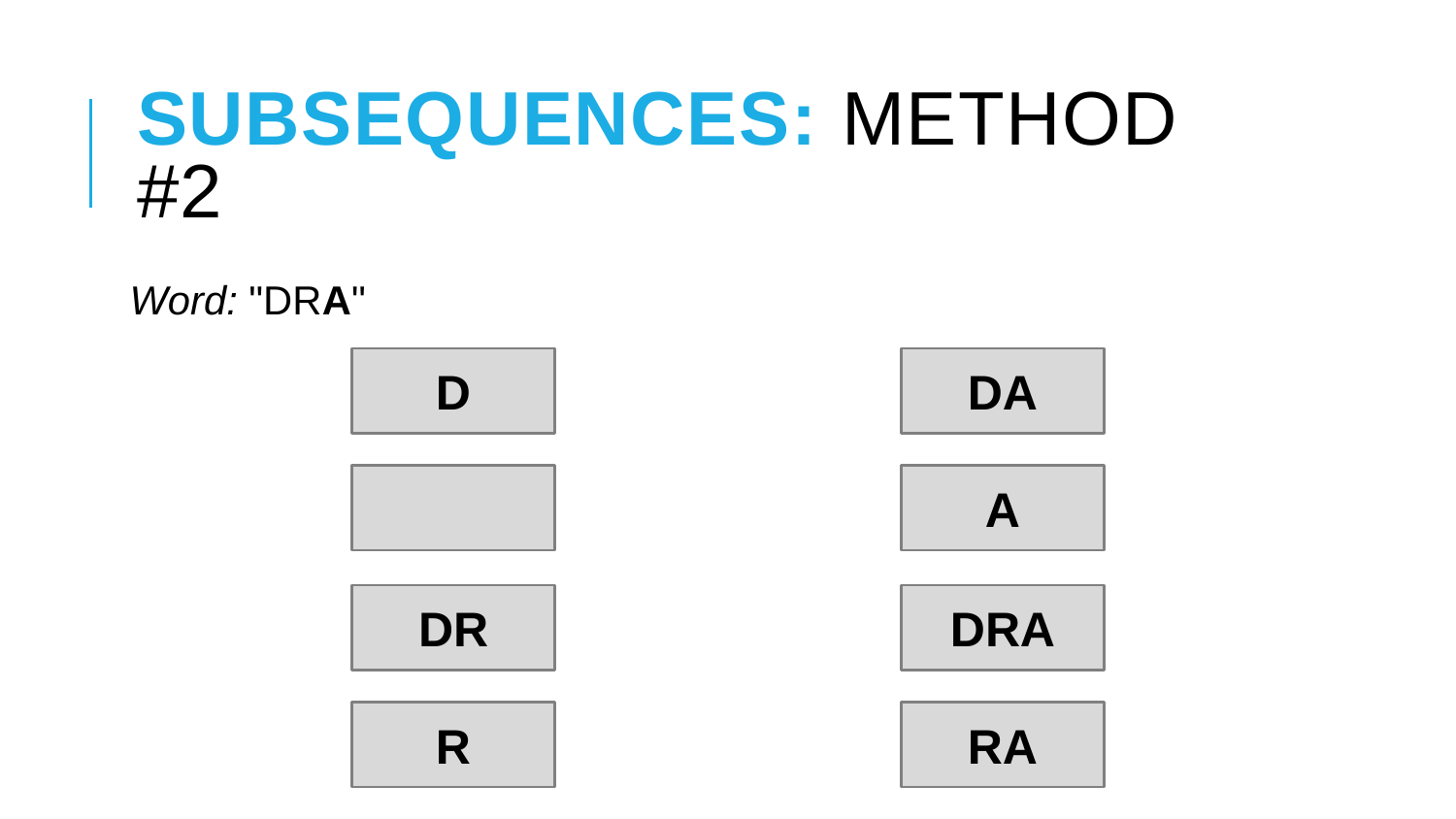

# subsequences: Method #2
Word: "DRA"
D
DA

A
DR
DRA
R
RA